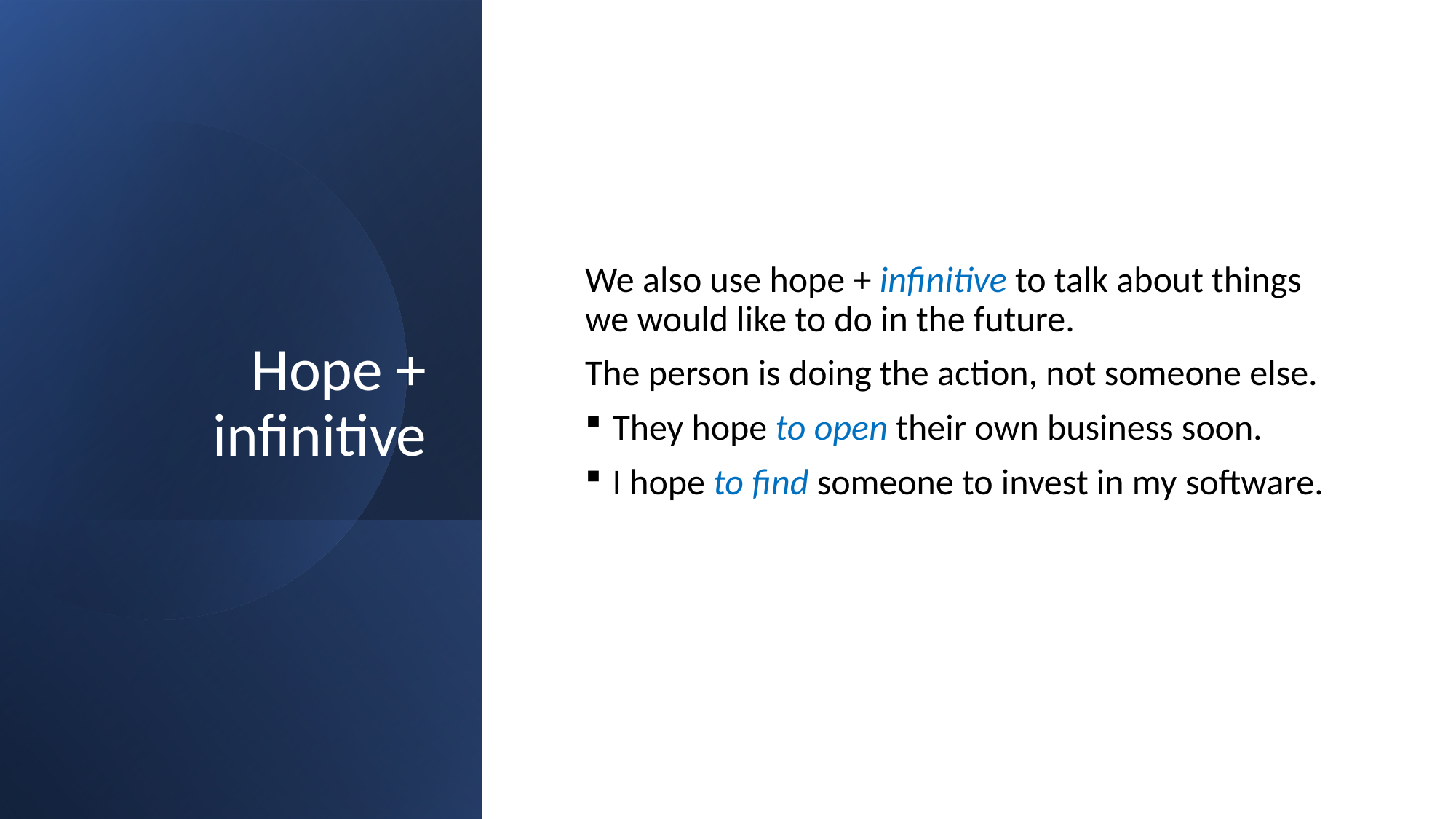

# Hope + infinitive
We also use hope + infinitive to talk about things we would like to do in the future.
The person is doing the action, not someone else.
They hope to open their own business soon.
I hope to find someone to invest in my software.